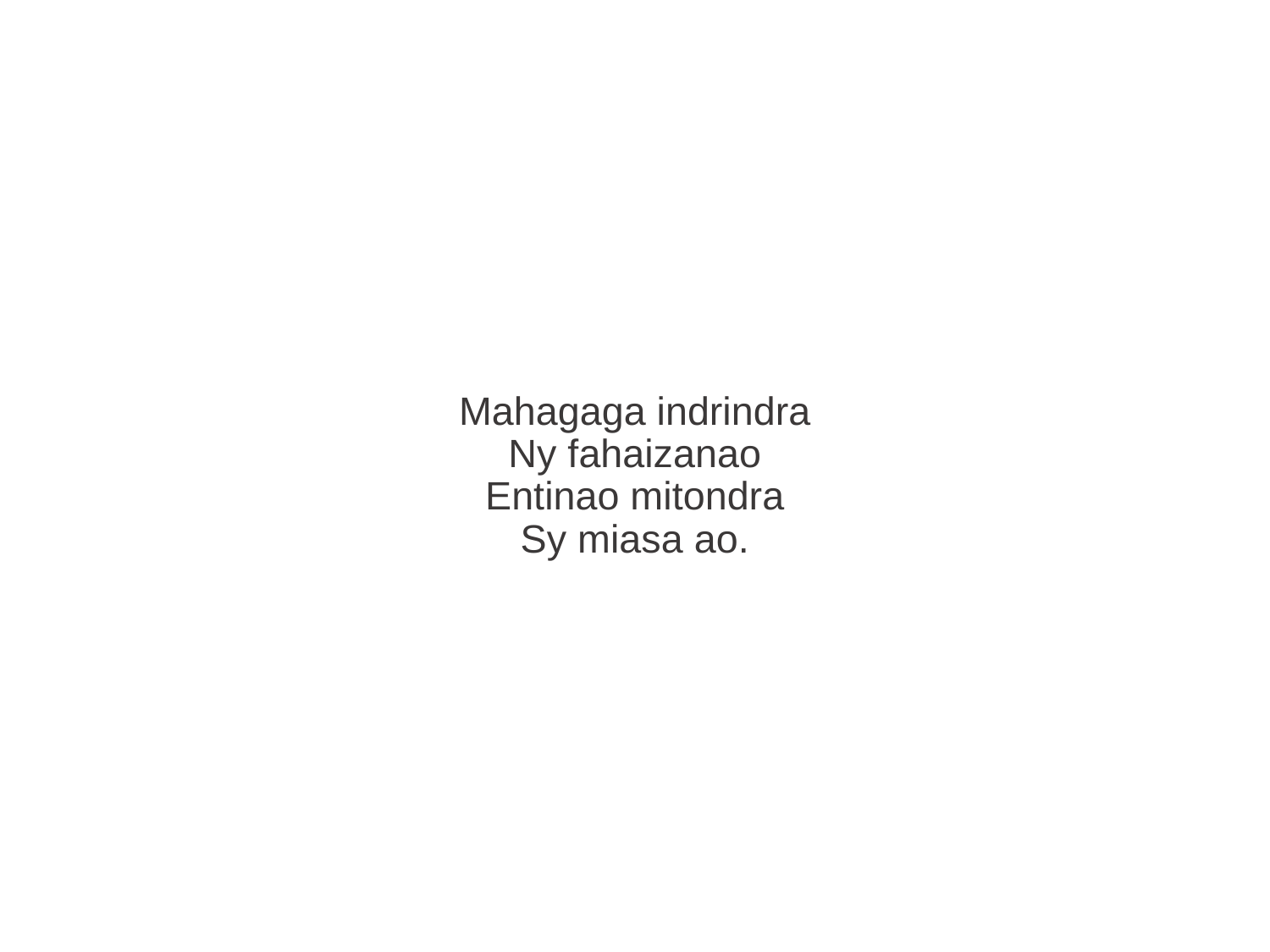

Mahagaga indrindra
Ny fahaizanao
Entinao mitondra
Sy miasa ao.